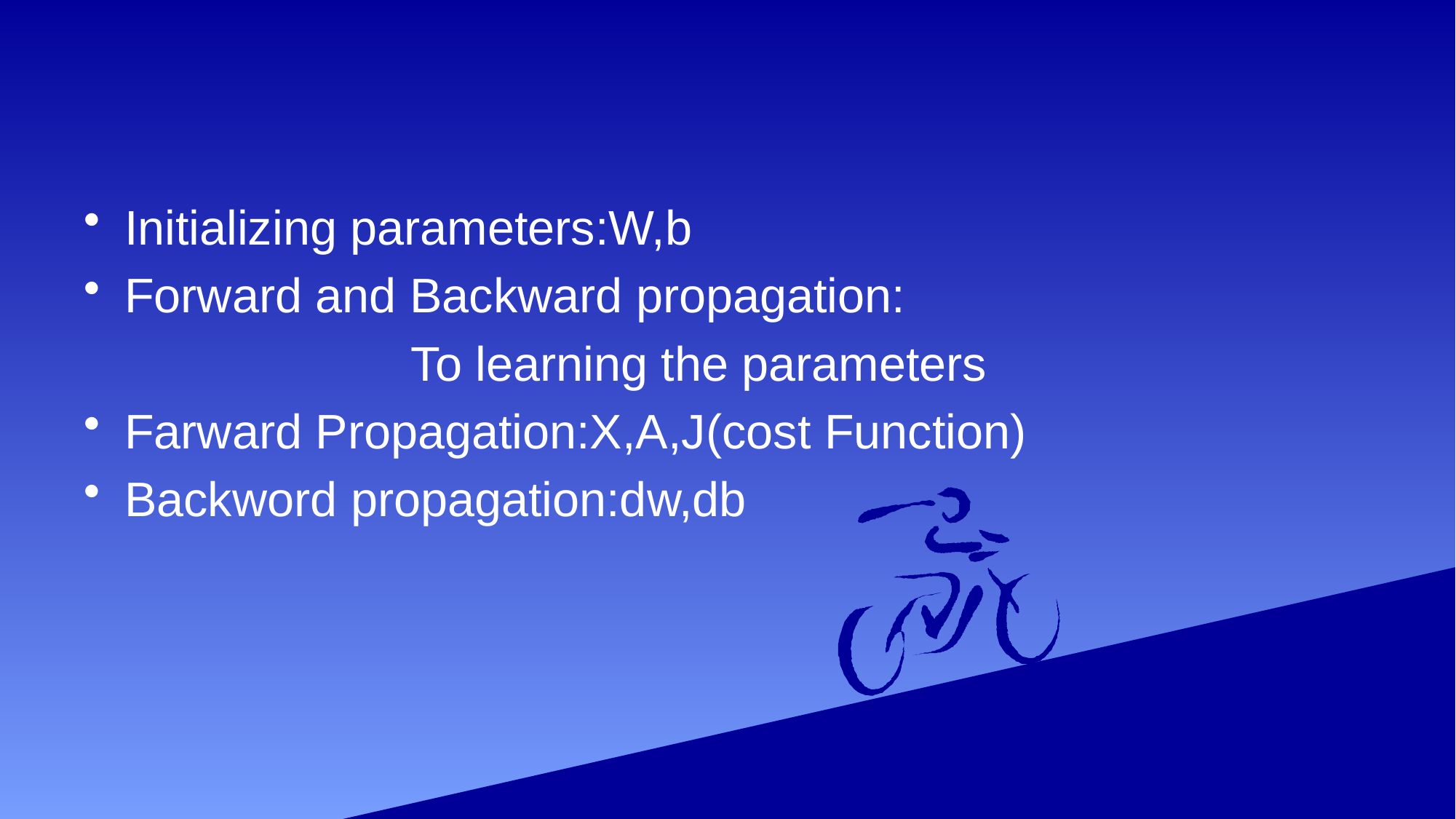

#
Initializing parameters:W,b
Forward and Backward propagation:
			To learning the parameters
Farward Propagation:X,A,J(cost Function)
Backword propagation:dw,db